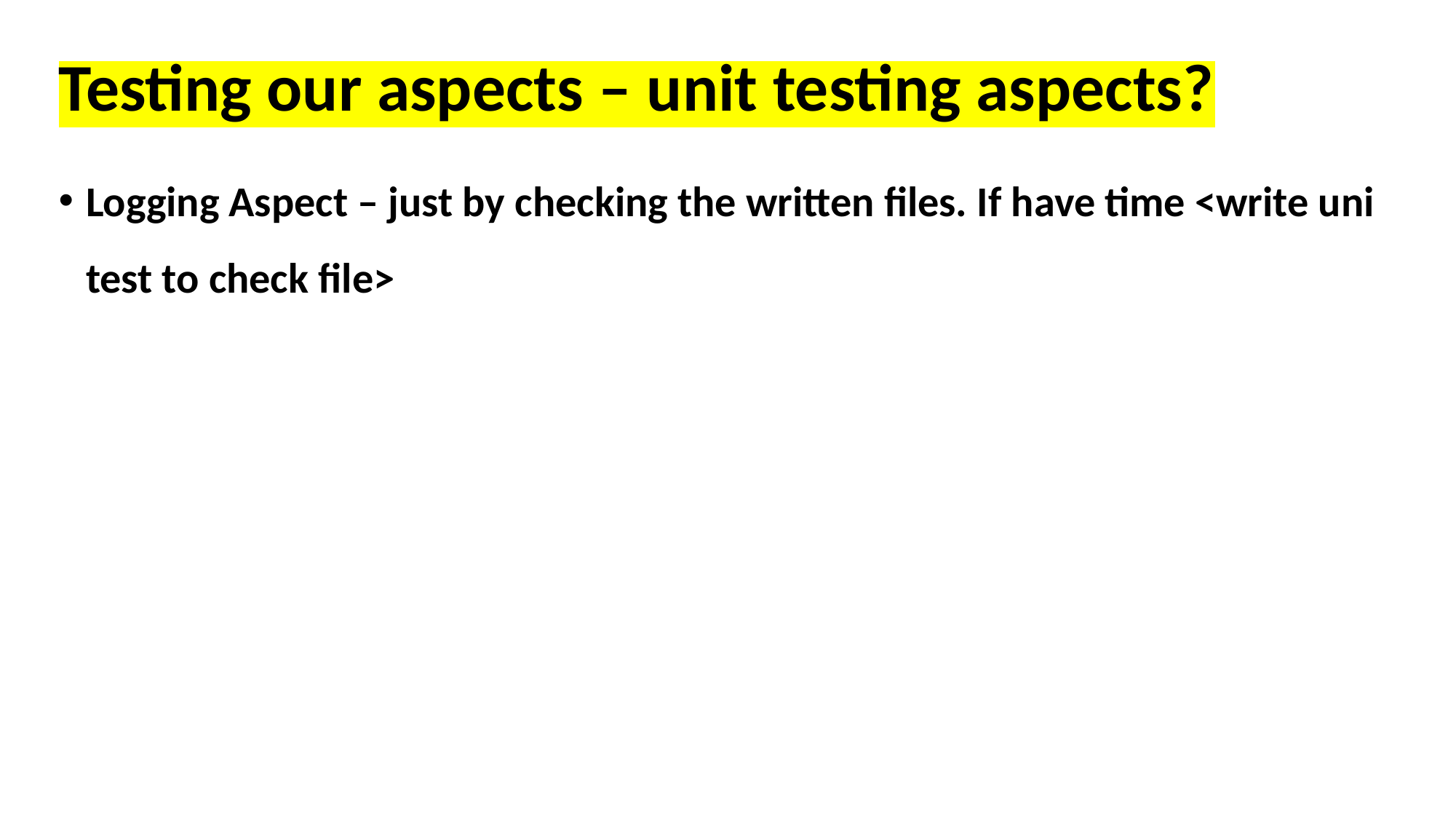

# Testing our aspects – unit testing aspects?
Logging Aspect – just by checking the written files. If have time <write uni test to check file>